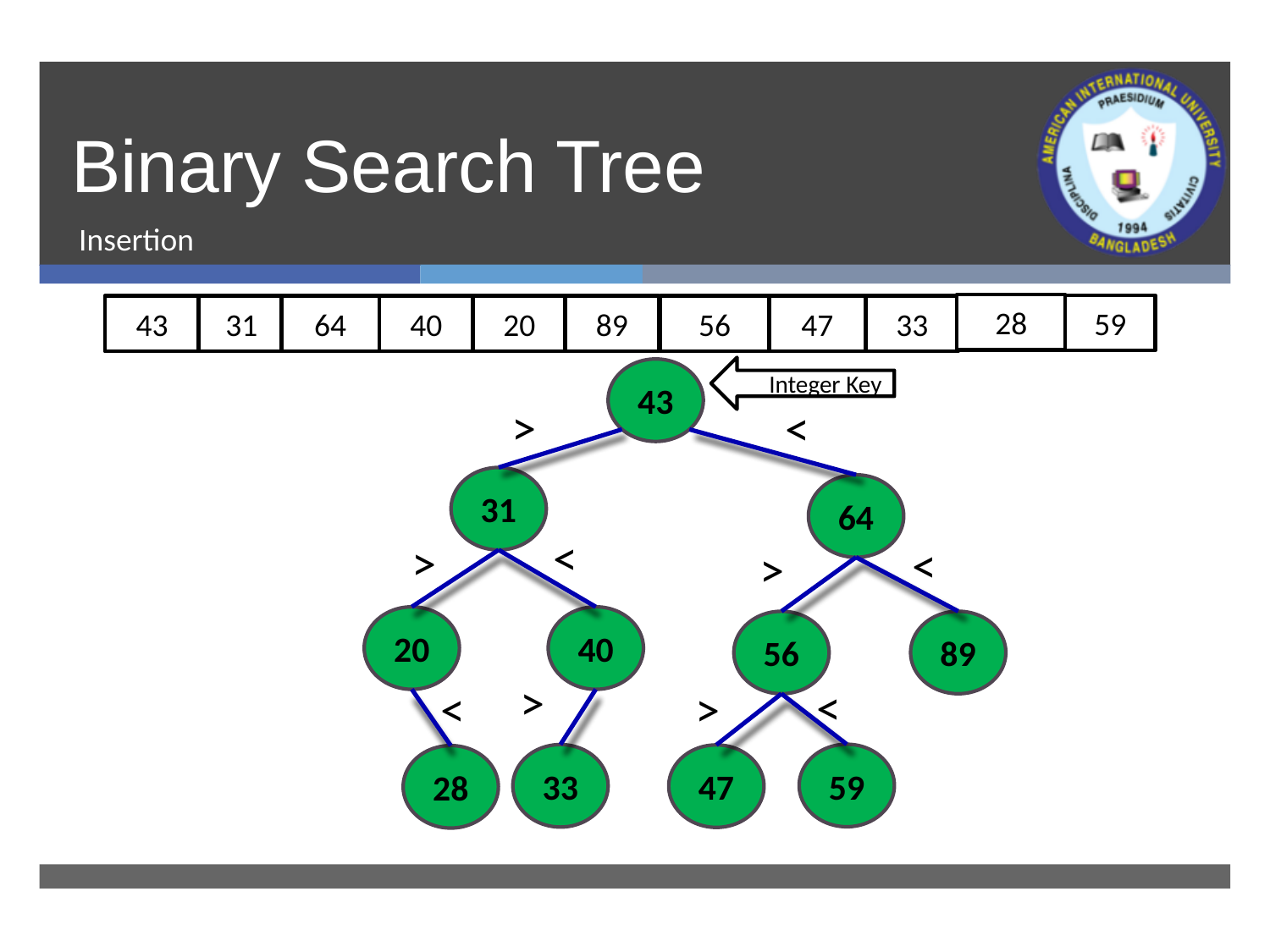

# Binary Search Tree
Insertion
28
59
33
43
31
64
40
20
89
56
47
Integer Key
43
>
<
31
64
<
>
<
>
40
20
56
89
>
<
<
>
59
33
47
28